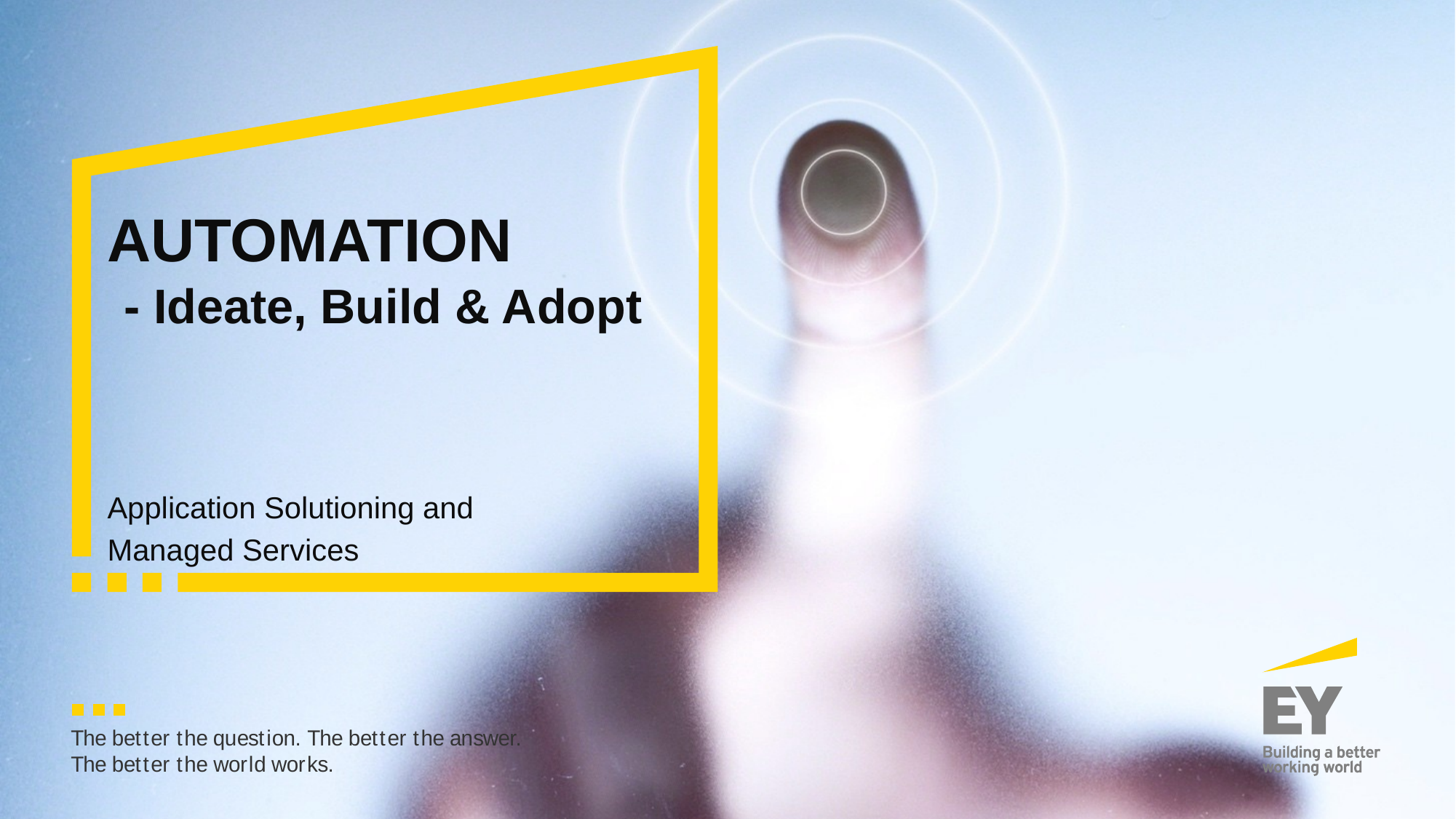

# AUTOMATION - Ideate, Build & Adopt

Application Solutioning and
Managed Services